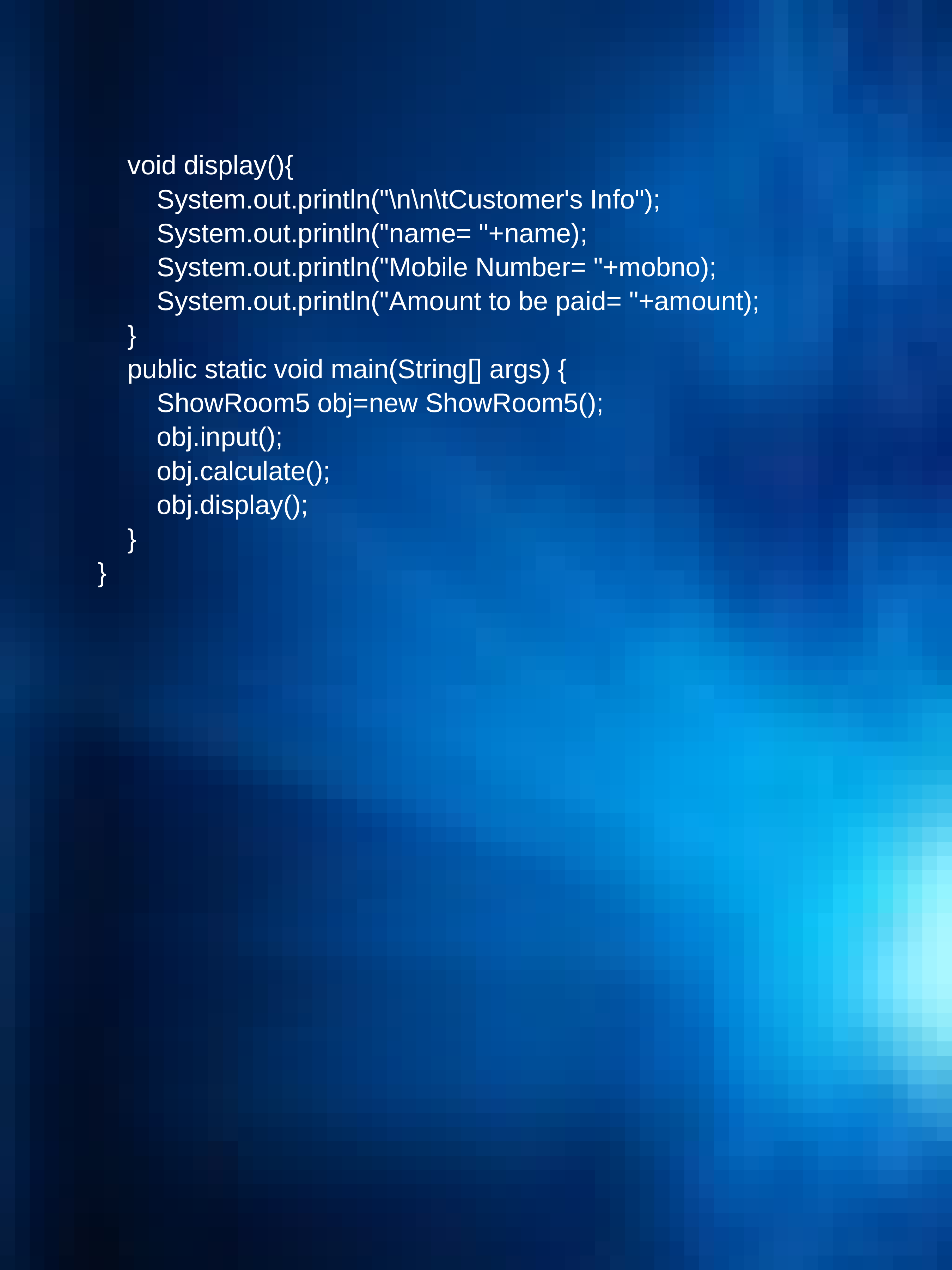

void display(){
        System.out.println("\n\n\tCustomer's Info");
        System.out.println("name= "+name);
        System.out.println("Mobile Number= "+mobno);
        System.out.println("Amount to be paid= "+amount);
    }
    public static void main(String[] args) {
        ShowRoom5 obj=new ShowRoom5();
        obj.input();
        obj.calculate();
        obj.display();
    }
}